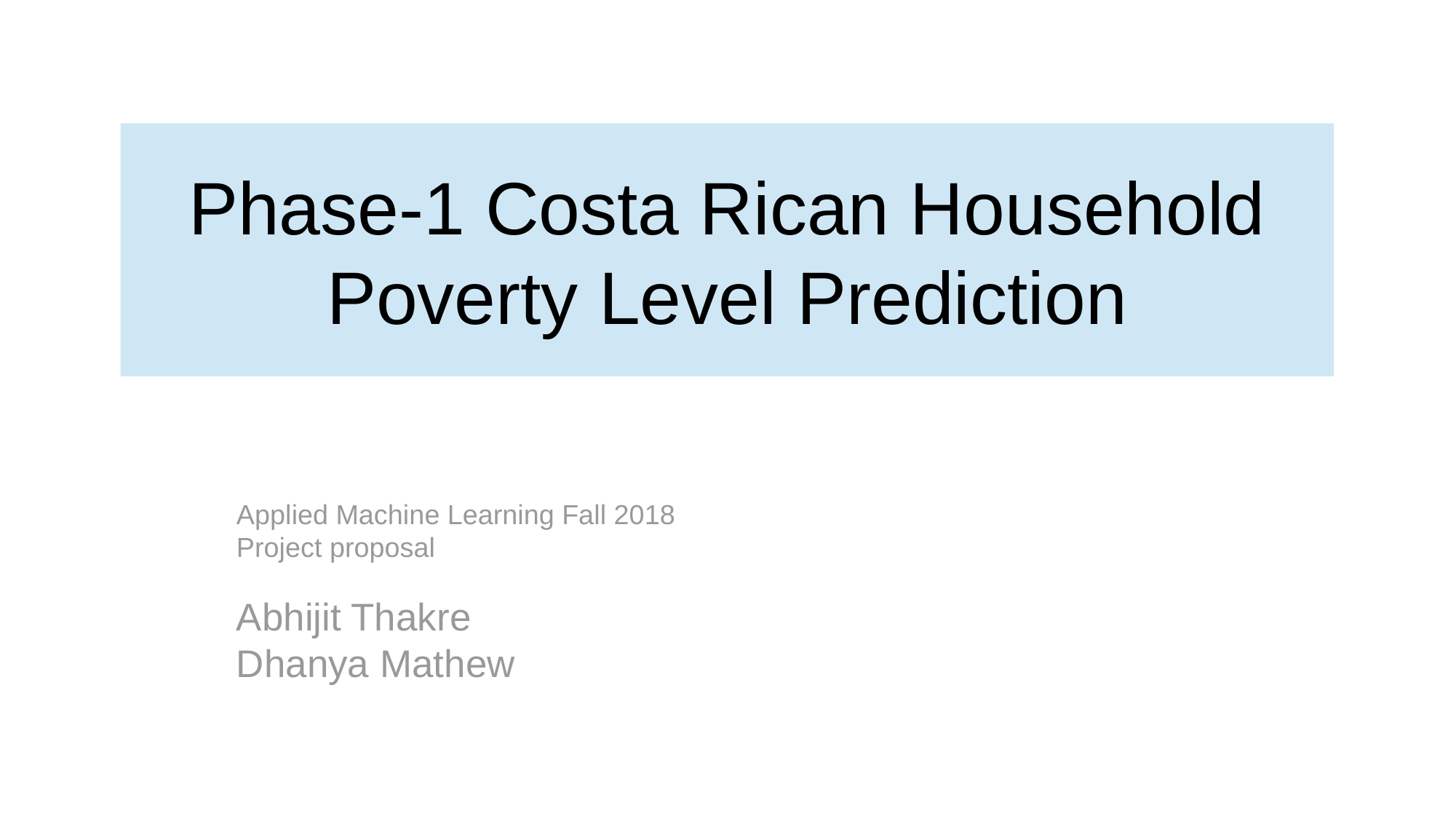

Phase-1 Costa Rican Household Poverty Level Prediction
Applied Machine Learning Fall 2018
Project proposal

Abhijit Thakre
Dhanya Mathew